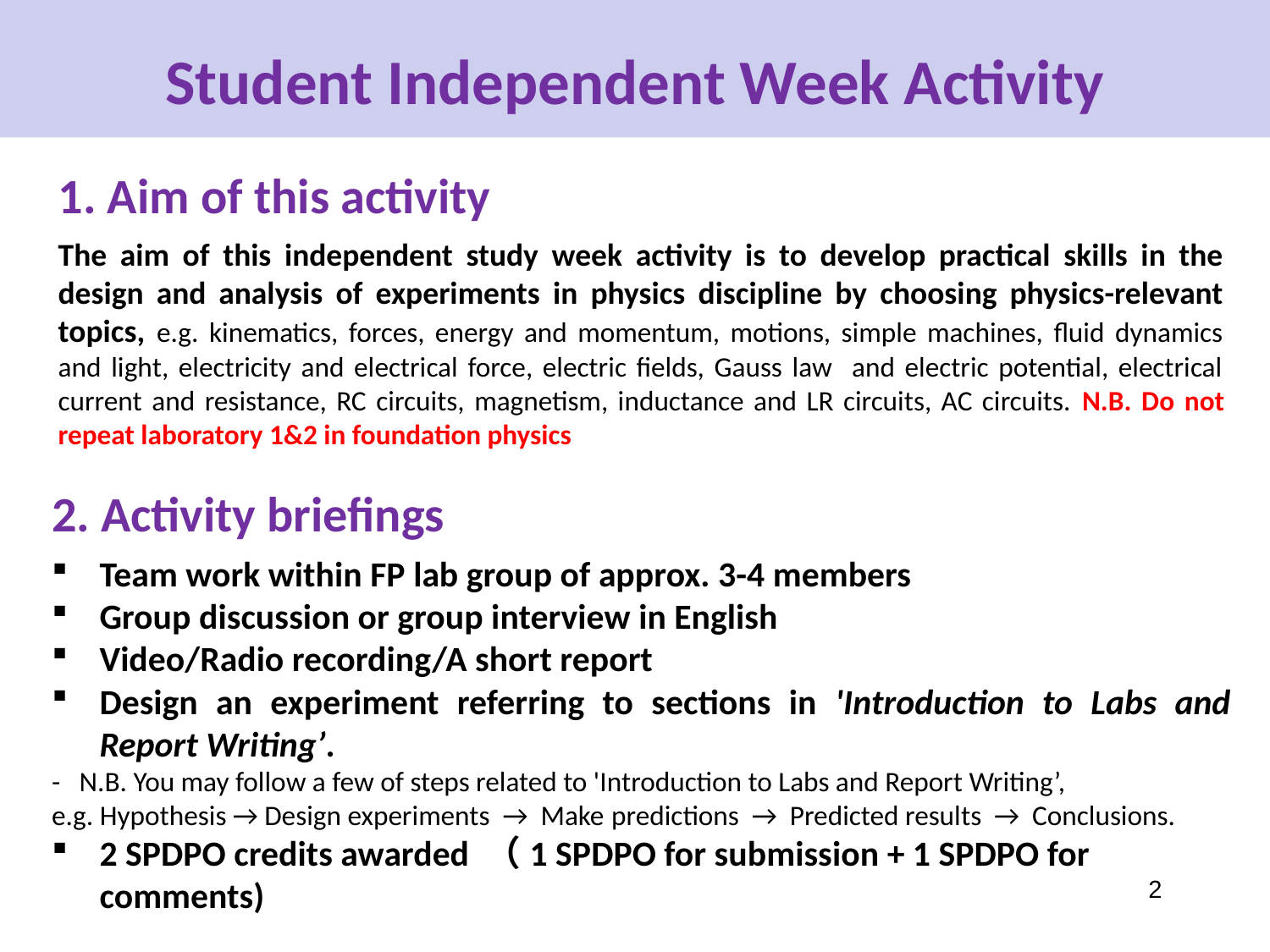

# Student Independent Week Activity
1. Aim of this activity
The aim of this independent study week activity is to develop practical skills in the design and analysis of experiments in physics discipline by choosing physics-relevant topics, e.g. kinematics, forces, energy and momentum, motions, simple machines, fluid dynamics and light, electricity and electrical force, electric fields, Gauss law  and electric potential, electrical current and resistance, RC circuits, magnetism, inductance and LR circuits, AC circuits. N.B. Do not repeat laboratory 1&2 in foundation physics

2. Activity briefings
Team work within FP lab group of approx. 3-4 members
Group discussion or group interview in English
Video/Radio recording/A short report
Design an experiment referring to sections in 'Introduction to Labs and Report Writing’.
-   N.B. You may follow a few of steps related to 'Introduction to Labs and Report Writing’,
e.g. Hypothesis → Design experiments  →  Make predictions  →  Predicted results  →  Conclusions.
2 SPDPO credits awarded （1 SPDPO for submission + 1 SPDPO for comments)
2